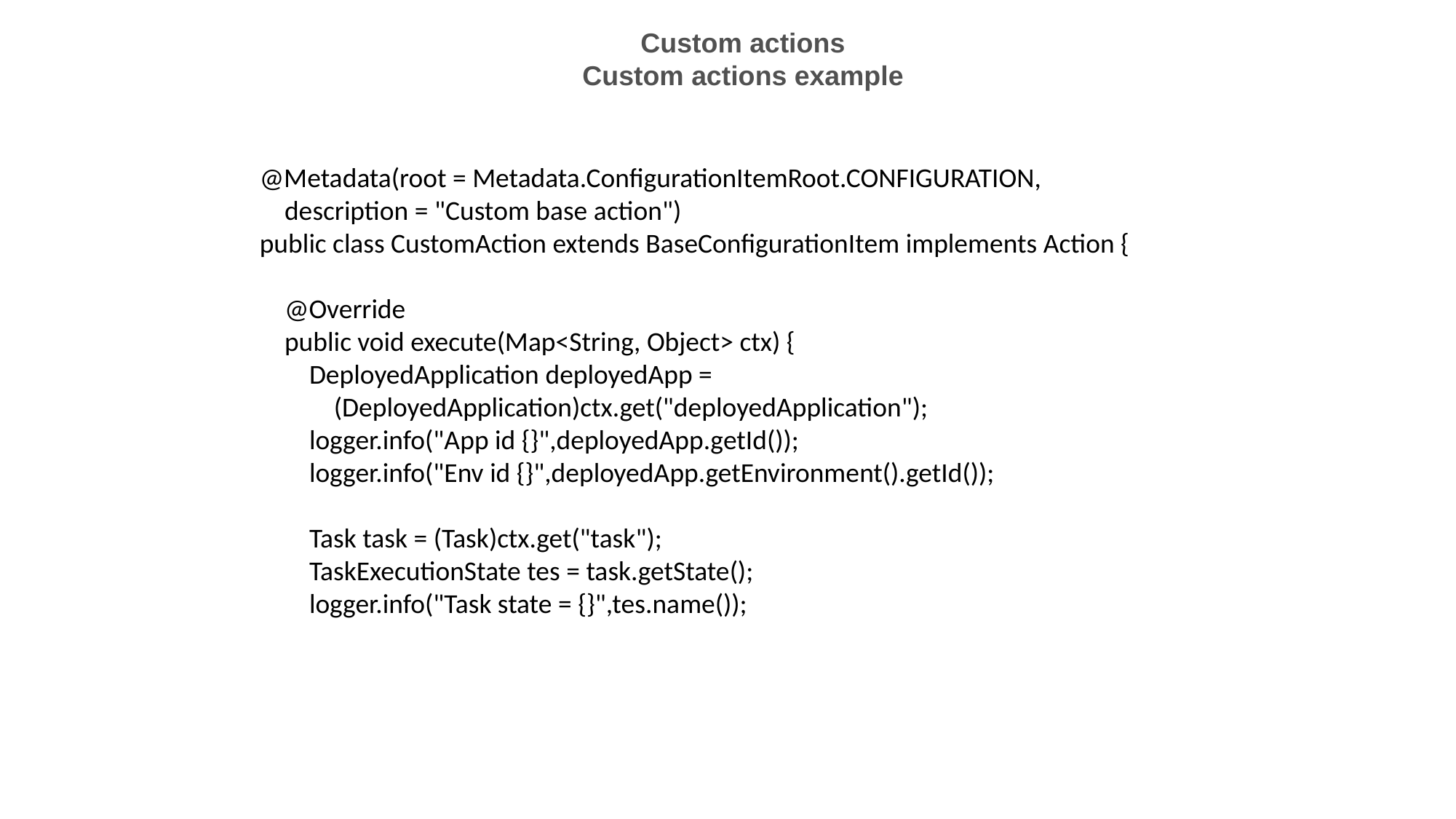

Custom actions
Custom actions example
@Metadata(root = Metadata.ConfigurationItemRoot.CONFIGURATION,
    description = "Custom base action")
public class CustomAction extends BaseConfigurationItem implements Action {

    @Override
    public void execute(Map<String, Object> ctx) {
        DeployedApplication deployedApp =
            (DeployedApplication)ctx.get("deployedApplication");
        logger.info("App id {}",deployedApp.getId());
        logger.info("Env id {}",deployedApp.getEnvironment().getId());

        Task task = (Task)ctx.get("task");
        TaskExecutionState tes = task.getState();
        logger.info("Task state = {}",tes.name());